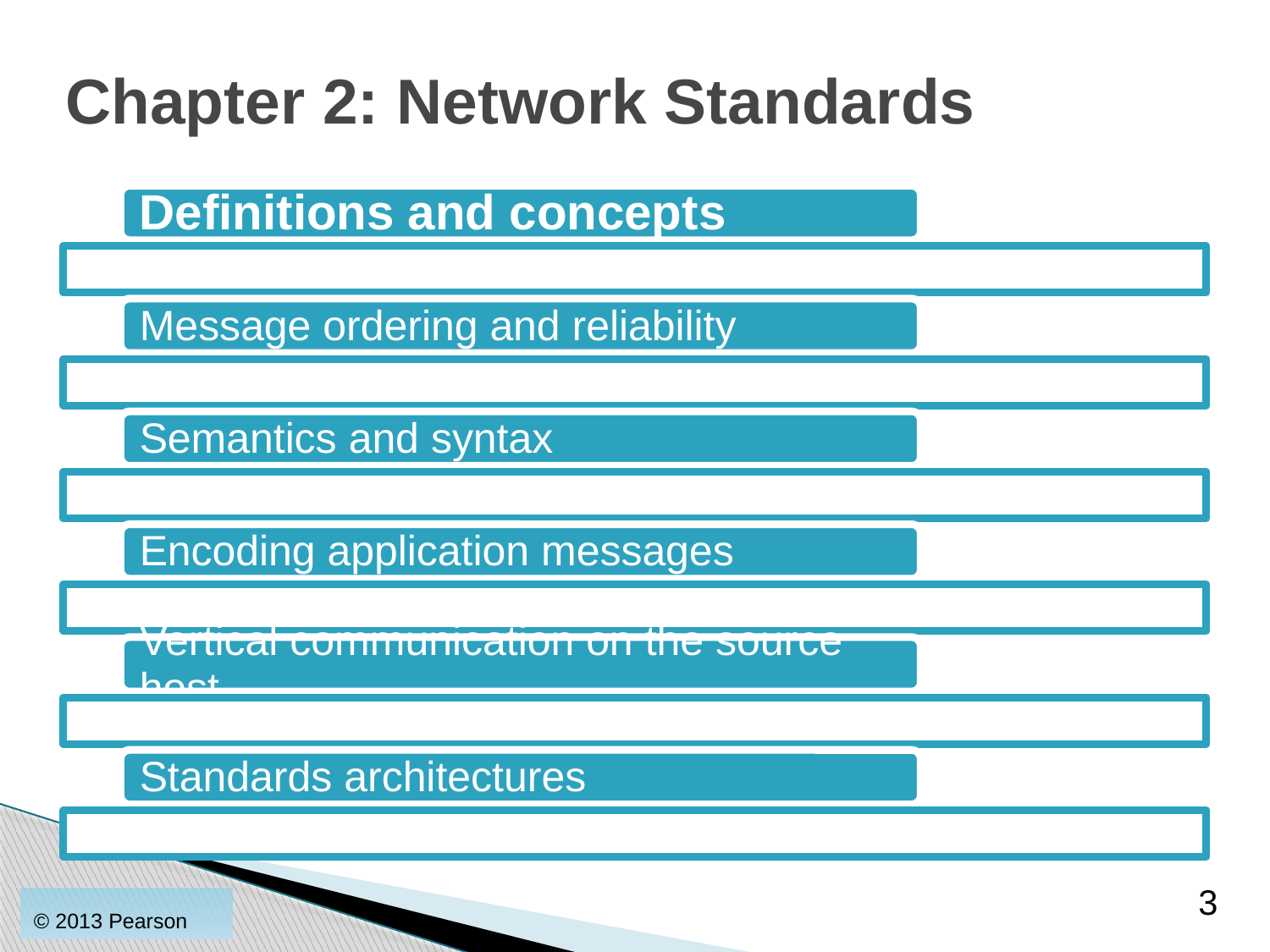

# Chapter 2: Network Standards
Definitions and concepts
Message ordering and reliability
Semantics and syntax
Encoding application messages
Vertical communication on the source host
Standards architectures
3
© 2013 Pearson